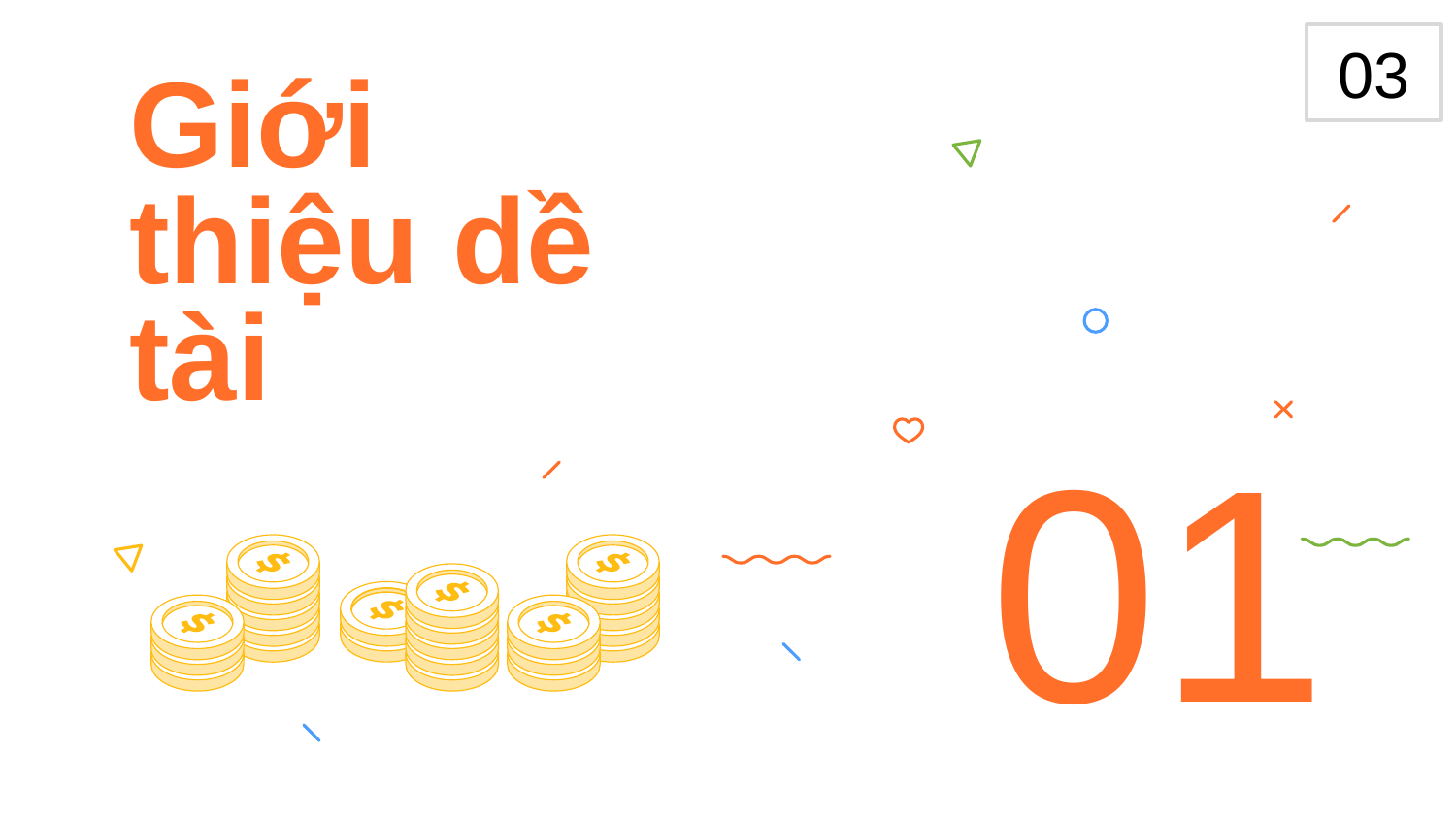

03
# Giới thiệu dề tài
01